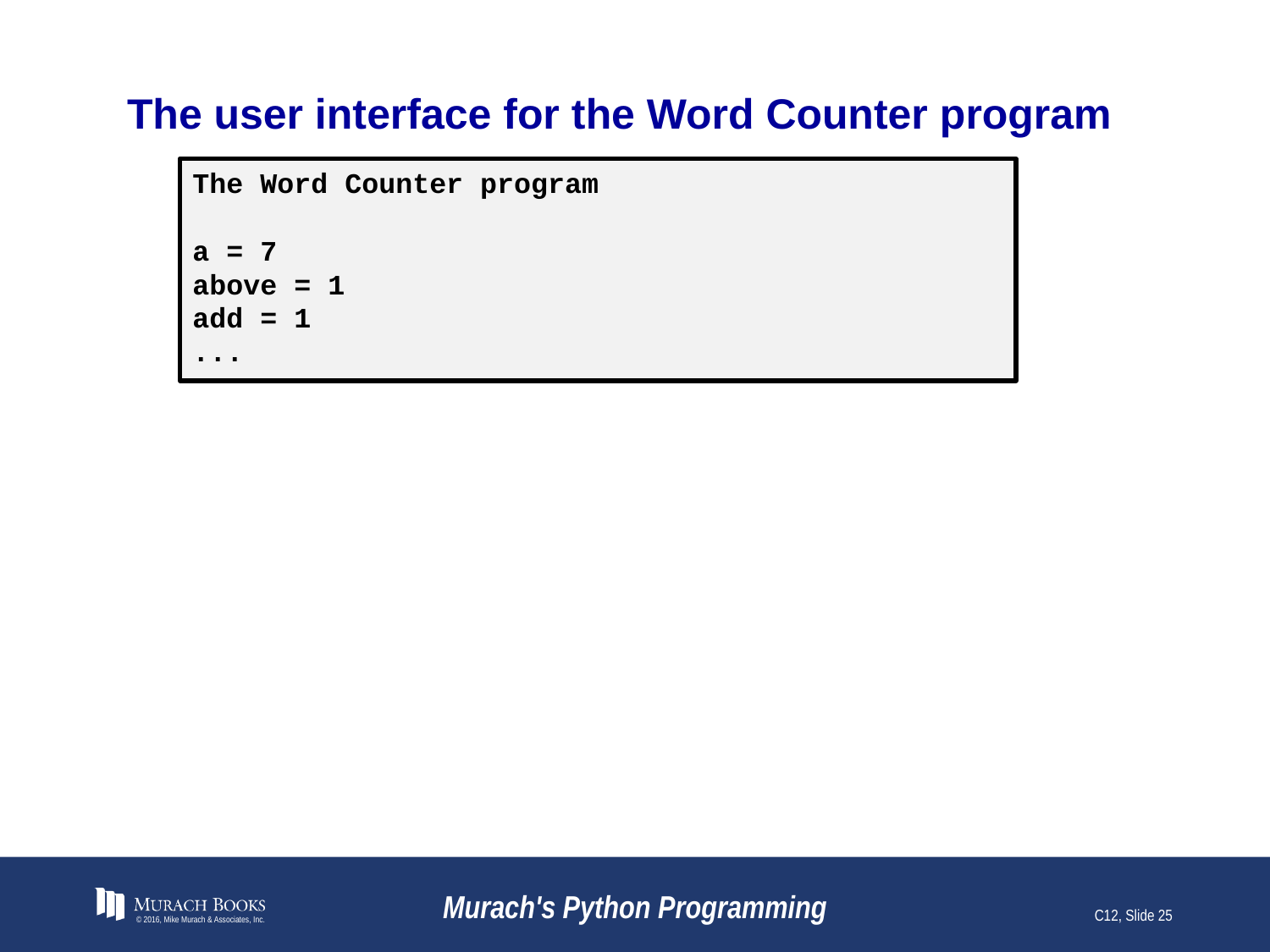

# The user interface for the Word Counter program
The Word Counter program

a = 7
above = 1
add = 1
...

© 2016, Mike Murach & Associates, Inc.
Murach's Python Programming

C12, Slide 25